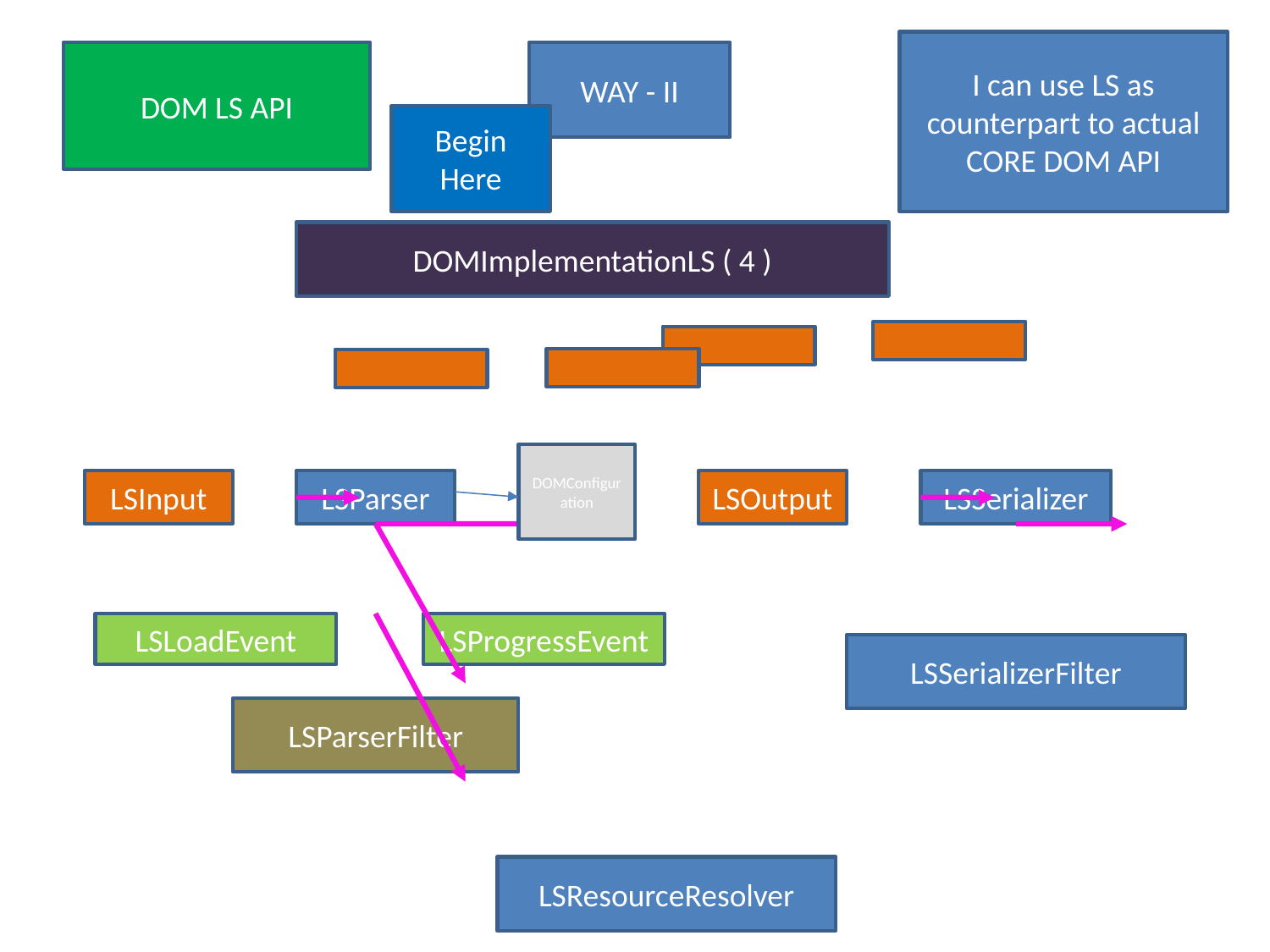

I can use LS as counterpart to actual CORE DOM API
DOM LS API
WAY - II
Begin Here
DOMImplementationLS ( 4 )

DOMConfiguration
LSInput
LSParser
LSOutput
LSSerializer

LSLoadEvent

LSProgressEvent
LSSerializerFilter
LSParserFilter
LSResourceResolver